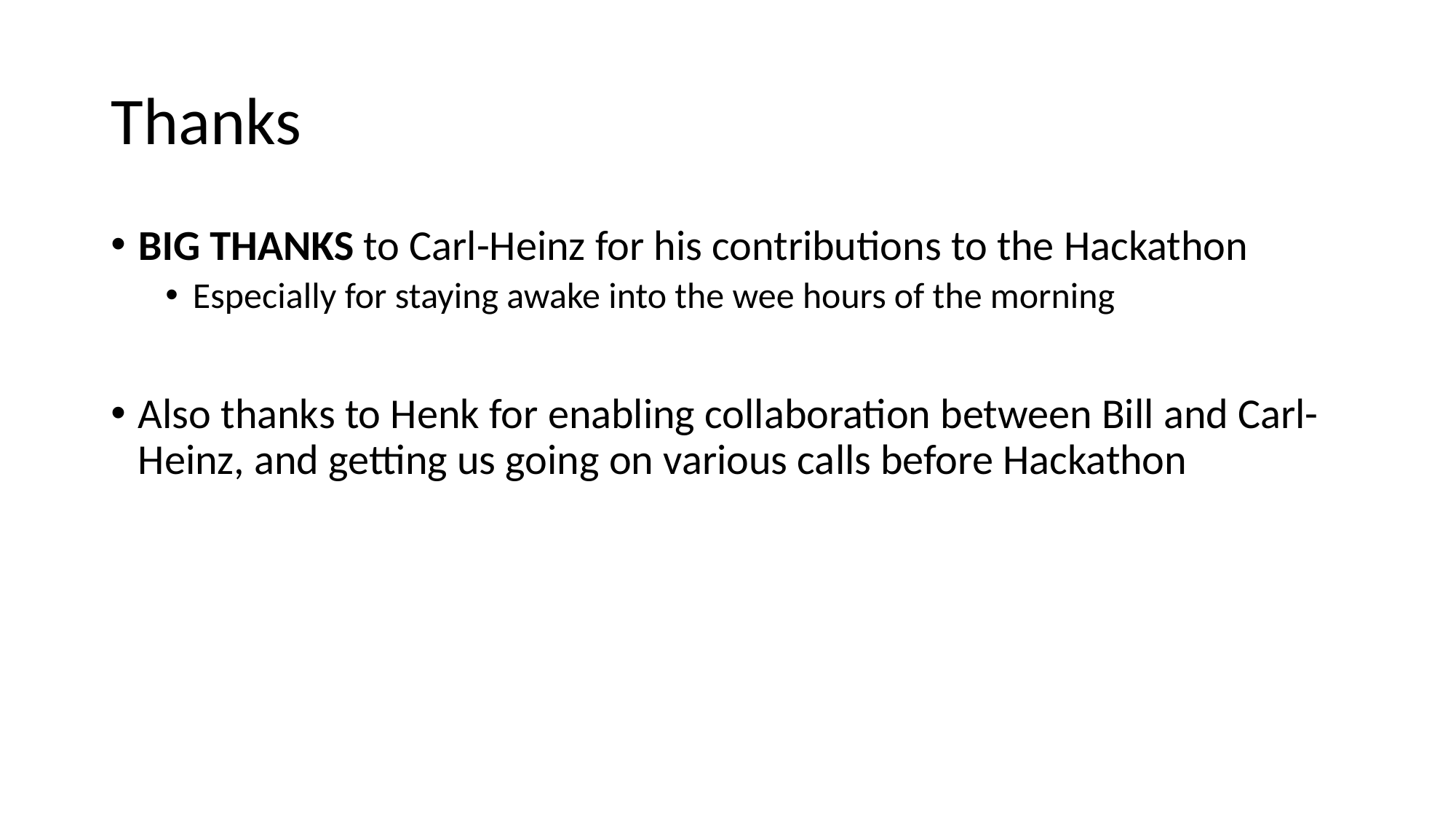

# Thanks
BIG THANKS to Carl-Heinz for his contributions to the Hackathon
Especially for staying awake into the wee hours of the morning

Also thanks to Henk for enabling collaboration between Bill and Carl-Heinz, and getting us going on various calls before Hackathon